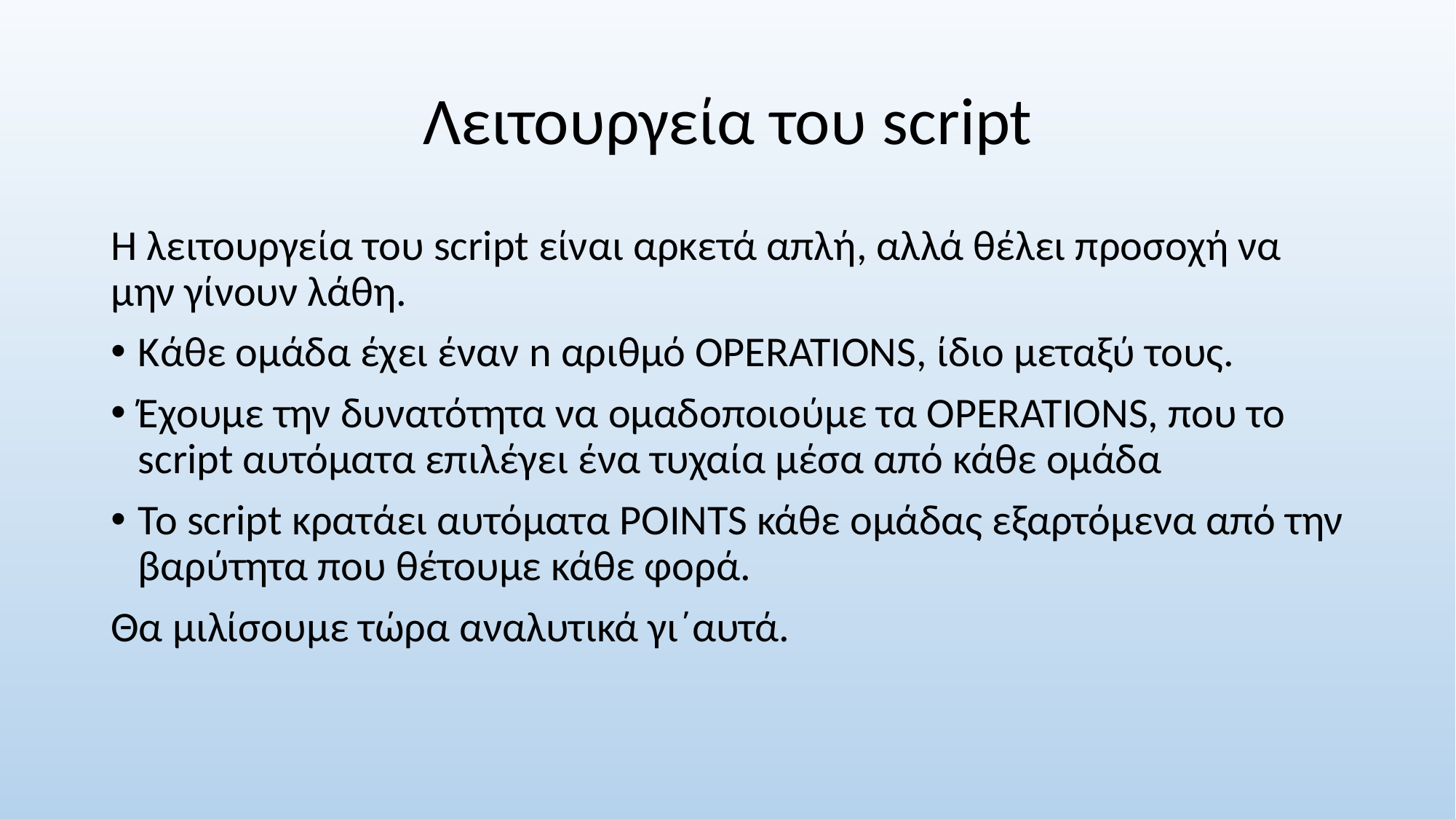

# Λειτουργεία του script
Η λειτουργεία του script είναι αρκετά απλή, αλλά θέλει προσοχή να μην γίνουν λάθη.
Κάθε ομάδα έχει έναν n αριθμό OPERATIONS, ίδιο μεταξύ τους.
Έχουμε την δυνατότητα να ομαδοποιούμε τα OPERATIONS, που το script αυτόματα επιλέγει ένα τυχαία μέσα από κάθε ομάδα
To script κρατάει αυτόματα POINTS κάθε ομάδας εξαρτόμενα από την βαρύτητα που θέτουμε κάθε φορά.
Θα μιλίσουμε τώρα αναλυτικά γι΄αυτά.